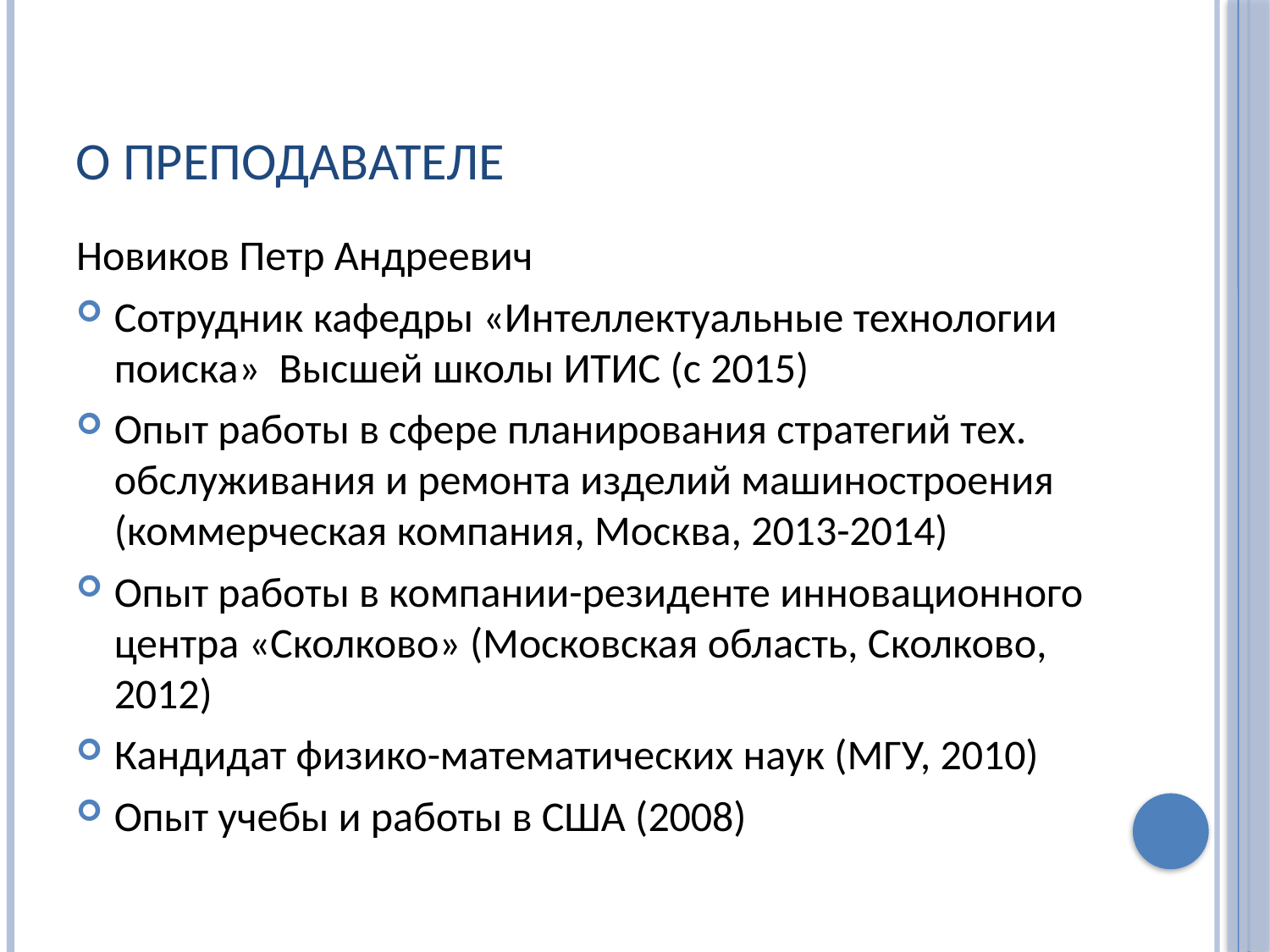

О преподавателе
Новиков Петр Андреевич
Сотрудник кафедры «Интеллектуальные технологии поиска»  Высшей школы ИТИС (с 2015)
Опыт работы в сфере планирования стратегий тех. обслуживания и ремонта изделий машиностроения (коммерческая компания, Москва, 2013-2014)
Опыт работы в компании-резиденте инновационного центра «Сколково» (Московская область, Сколково, 2012)
Кандидат физико-математических наук (МГУ, 2010)
Опыт учебы и работы в США (2008)